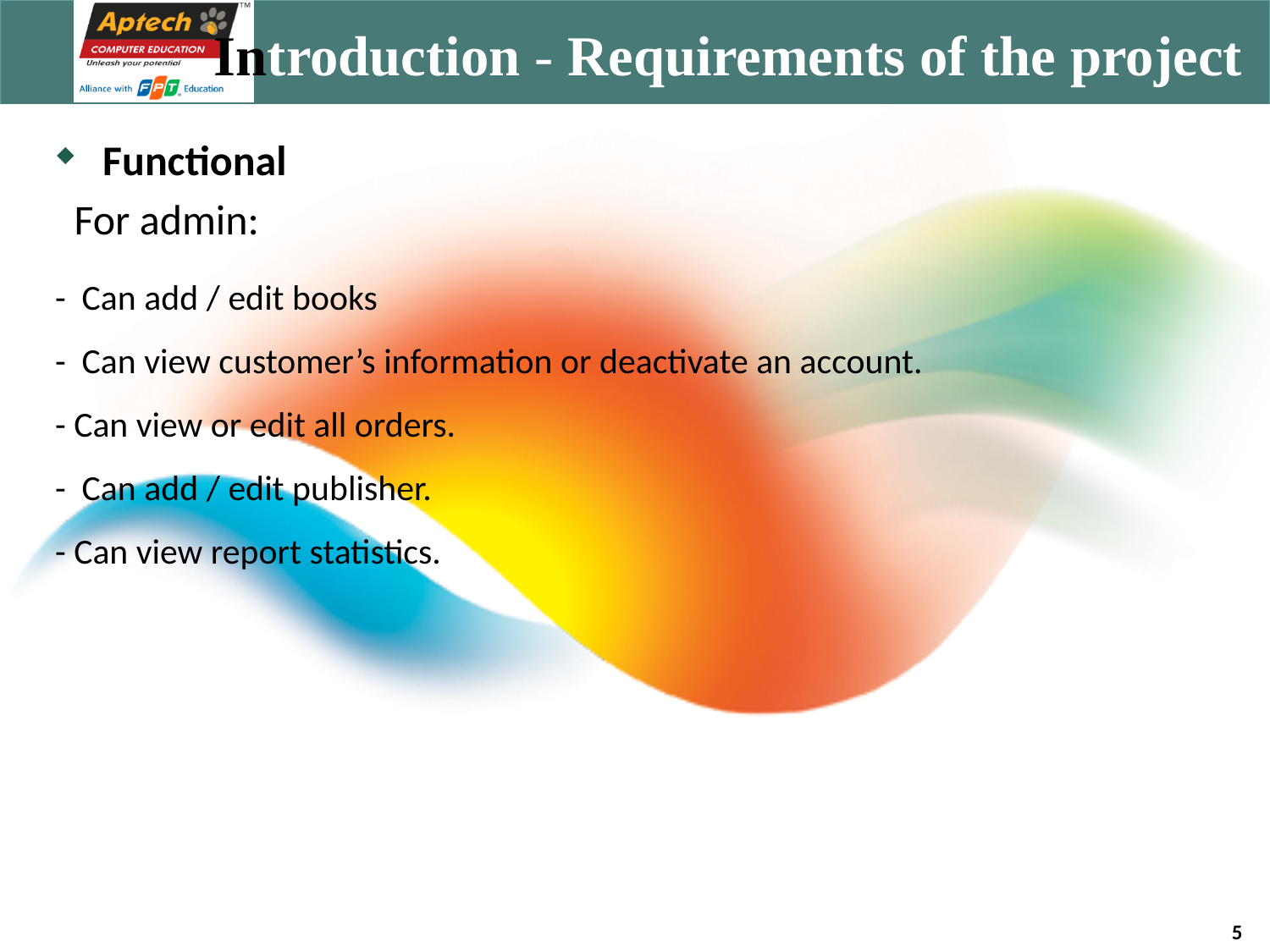

# Introduction - Requirements of the project
Functional
  For admin:
-  Can add / edit books
-  Can view customer’s information or deactivate an account.
- Can view or edit all orders.
-  Can add / edit publisher.
- Can view report statistics.

5